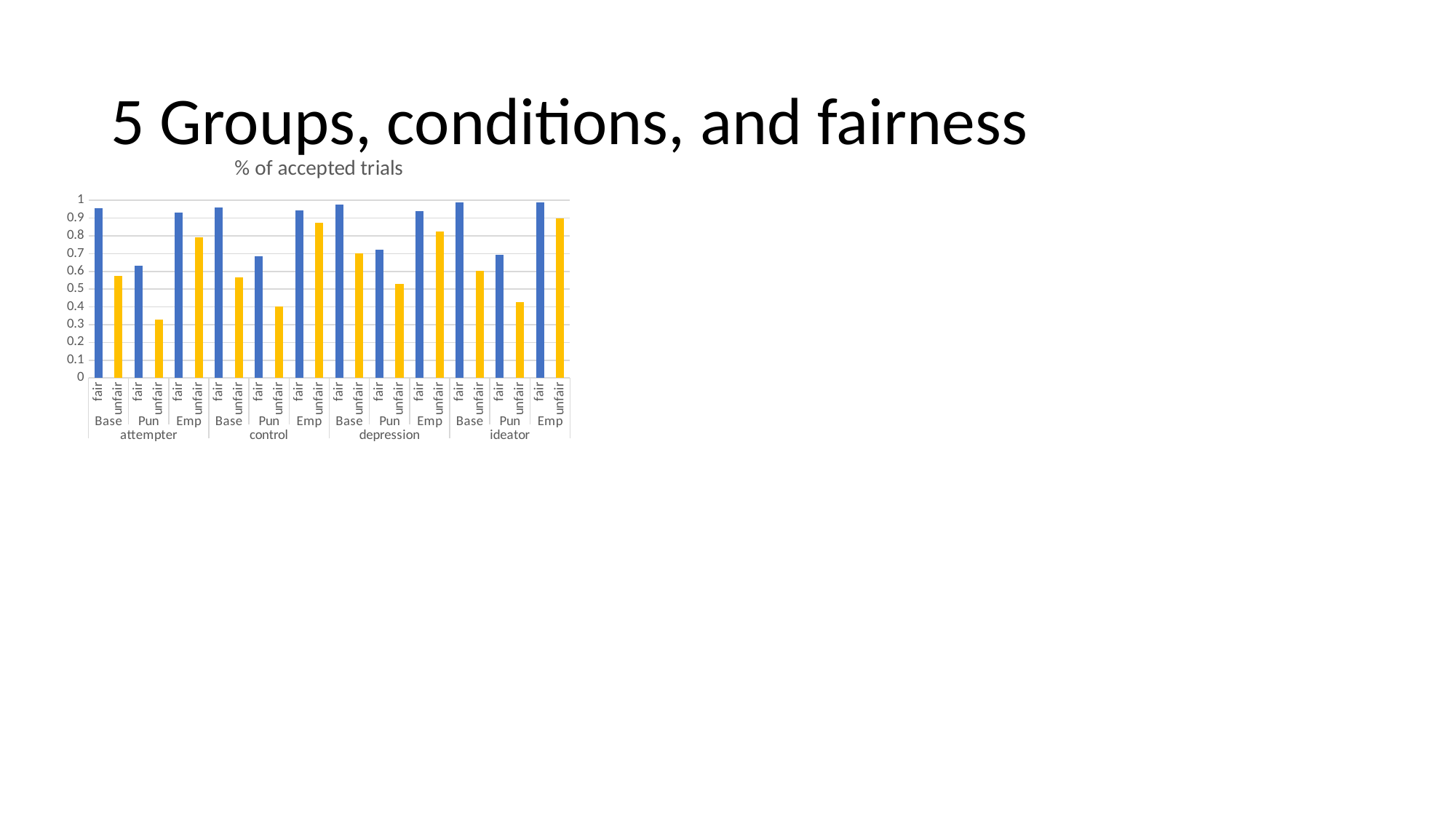

# 5 Groups, conditions, and fairness

### Chart: % of accepted trials

| Category | Accept |
|---|---|
| fair | 0.956756756756757 |
| unfair | 0.575289575289575 |
| fair | 0.632432432432432 |
| unfair | 0.328185328185328 |
| fair | 0.92972972972973 |
| unfair | 0.792792792792793 |
| fair | 0.958333333333333 |
| unfair | 0.567460317460317 |
| fair | 0.683333333333333 |
| unfair | 0.400793650793651 |
| fair | 0.941666666666667 |
| unfair | 0.873015873015873 |
| fair | 0.973913043478261 |
| unfair | 0.701863354037267 |
| fair | 0.721739130434783 |
| unfair | 0.527950310559006 |
| fair | 0.939130434782609 |
| unfair | 0.826086956521739 |
| fair | 0.989473684210526 |
| unfair | 0.601503759398496 |
| fair | 0.694736842105263 |
| unfair | 0.428571428571429 |
| fair | 0.989473684210526 |
| unfair | 0.897243107769423 |